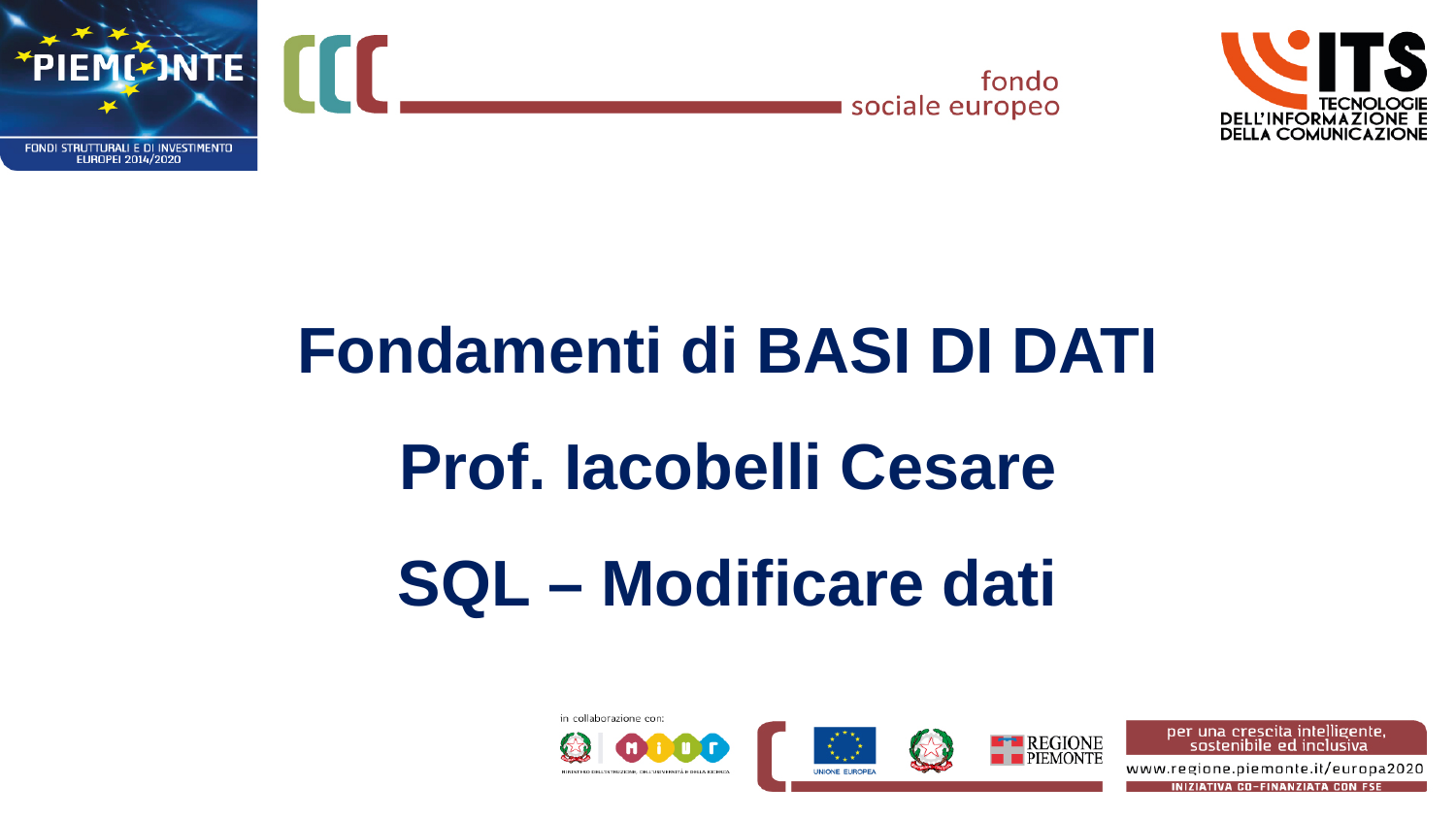

# Fondamenti di BASI DI DATI Prof. Iacobelli Cesare SQL – Modificare dati